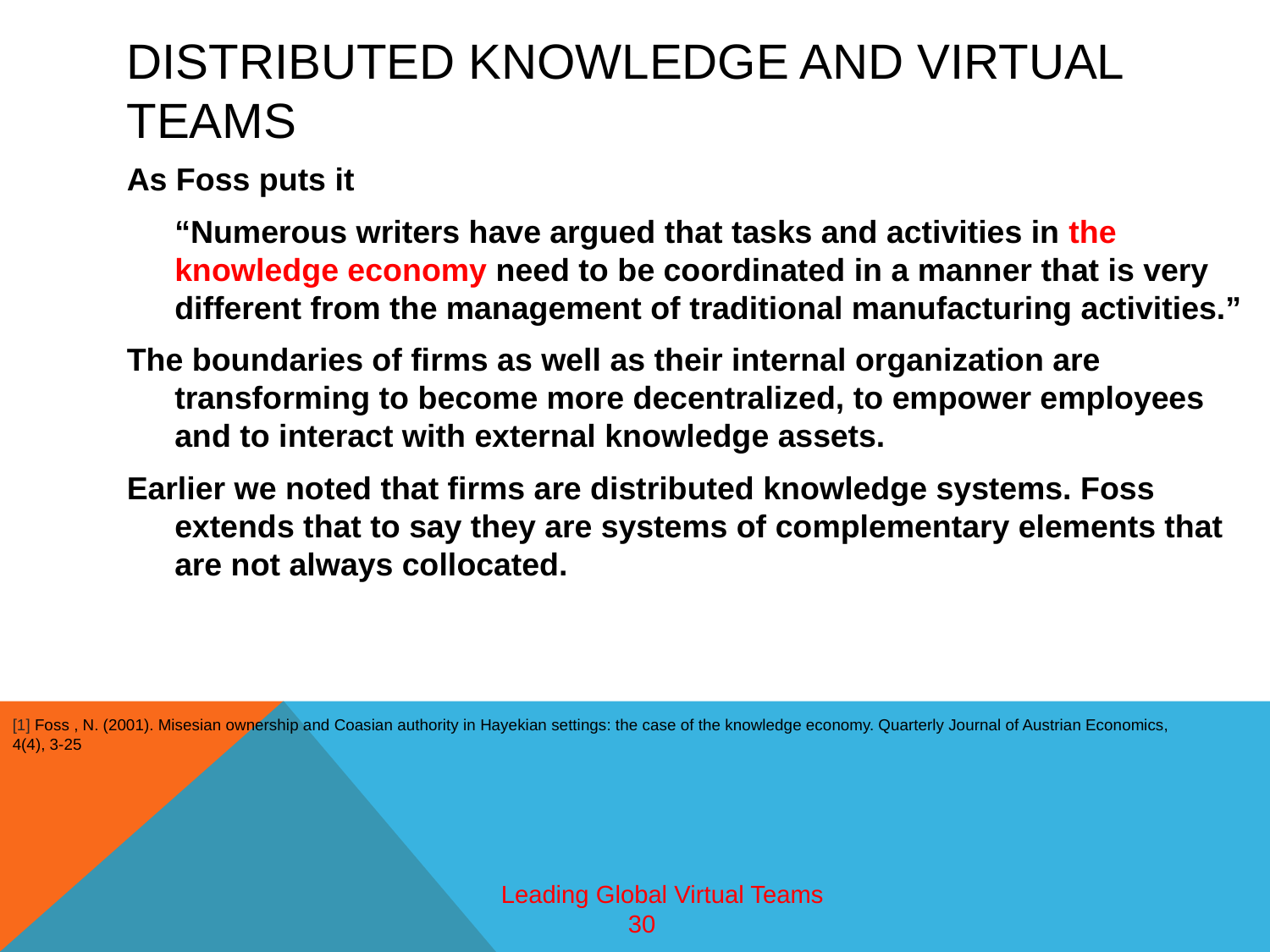

# Distributed knowledge and virtual teams
As Foss puts it
	“Numerous writers have argued that tasks and activities in the	knowledge economy need to be coordinated in a manner that is very different from the management of traditional manufacturing activities.”
The boundaries of firms as well as their internal organization are transforming to become more decentralized, to empower employees and to interact with external knowledge assets.
Earlier we noted that firms are distributed knowledge systems. Foss extends that to say they are systems of complementary elements that are not always collocated.
[1] Foss , N. (2001). Misesian ownership and Coasian authority in Hayekian settings: the case of the knowledge economy. Quarterly Journal of Austrian Economics, 4(4), 3-25